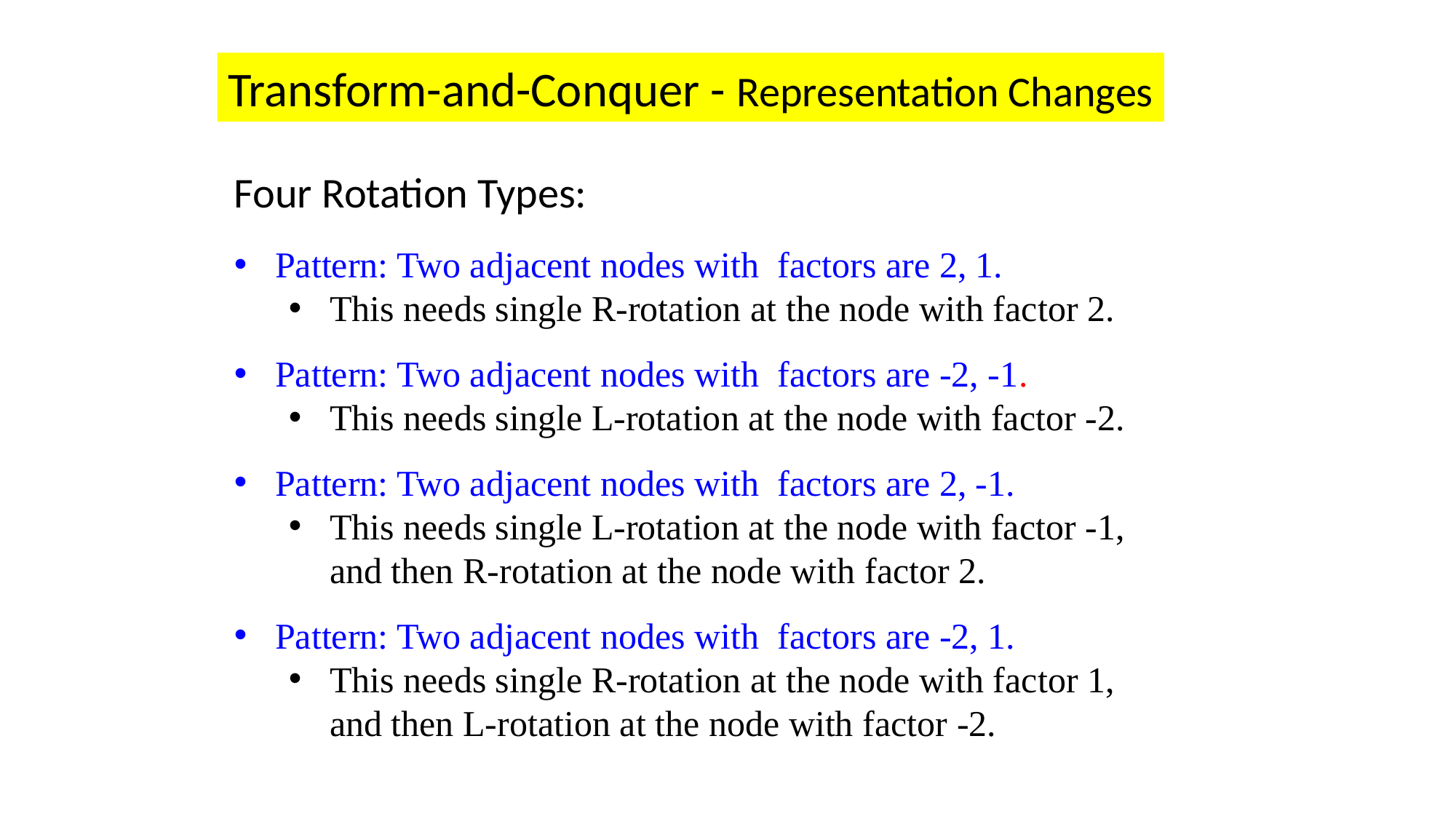

Transform-and-Conquer - Representation Changes
Four Rotation Types:

Pattern: Two adjacent nodes with  factors are 2, 1.
This needs single R-rotation at the node with factor 2.

Pattern: Two adjacent nodes with  factors are -2, -1.
This needs single L-rotation at the node with factor -2.

Pattern: Two adjacent nodes with  factors are 2, -1.
This needs single L-rotation at the node with factor -1, and then R-rotation at the node with factor 2.

Pattern: Two adjacent nodes with  factors are -2, 1.
This needs single R-rotation at the node with factor 1, and then L-rotation at the node with factor -2.